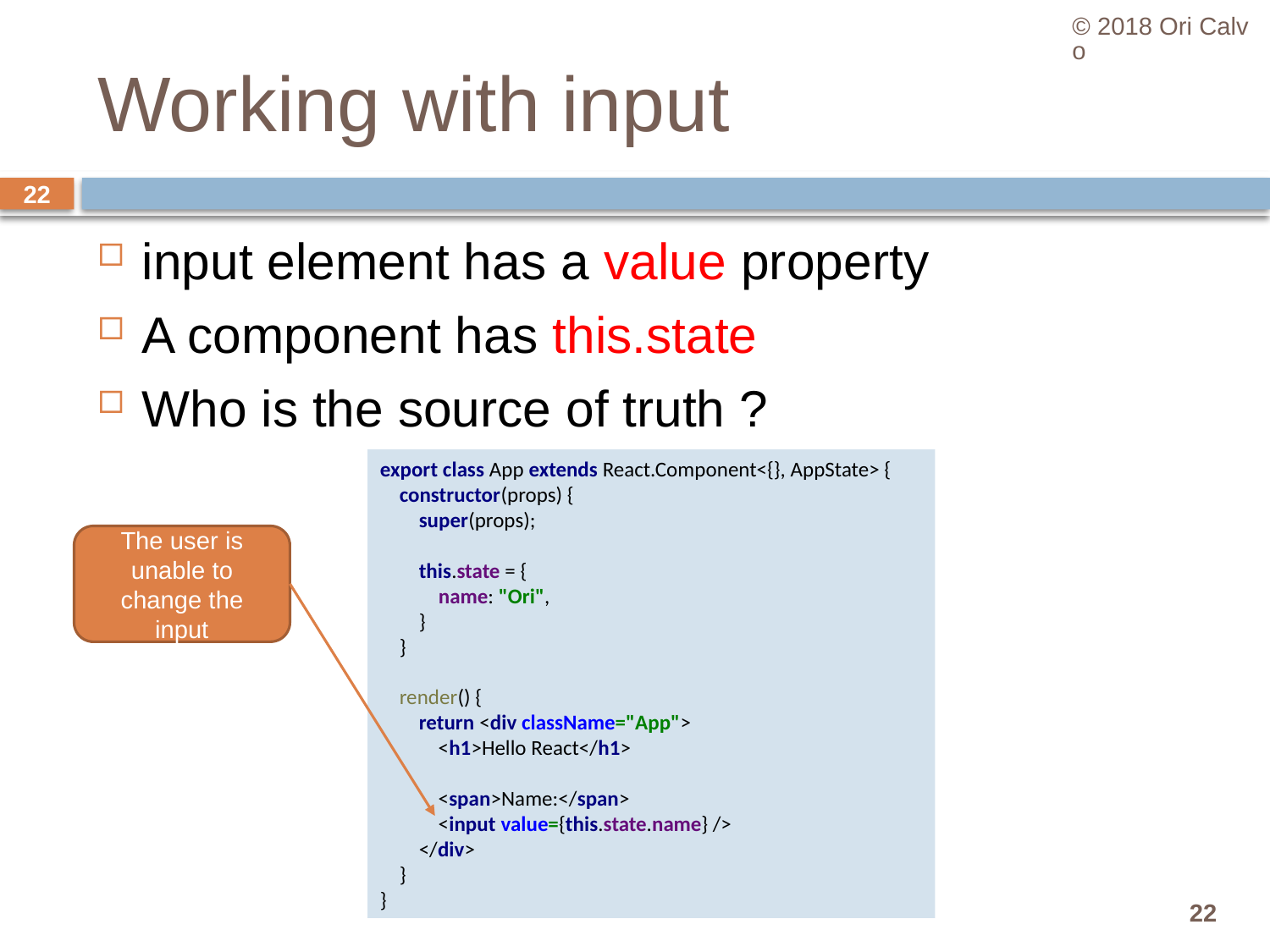

© 2018 Ori Calvo
# Working with input
22
input element has a value property
A component has this.state
Who is the source of truth ?

export class App extends React.Component<{}, AppState> {
    constructor(props) {
        super(props);
        this.state = {
            name: "Ori",
        }
    }
    render() {
        return <div className="App">
            <h1>Hello React</h1>
            <span>Name:</span>
            <input value={this.state.name} />
        </div>
    }
}
The user is unable to change the input